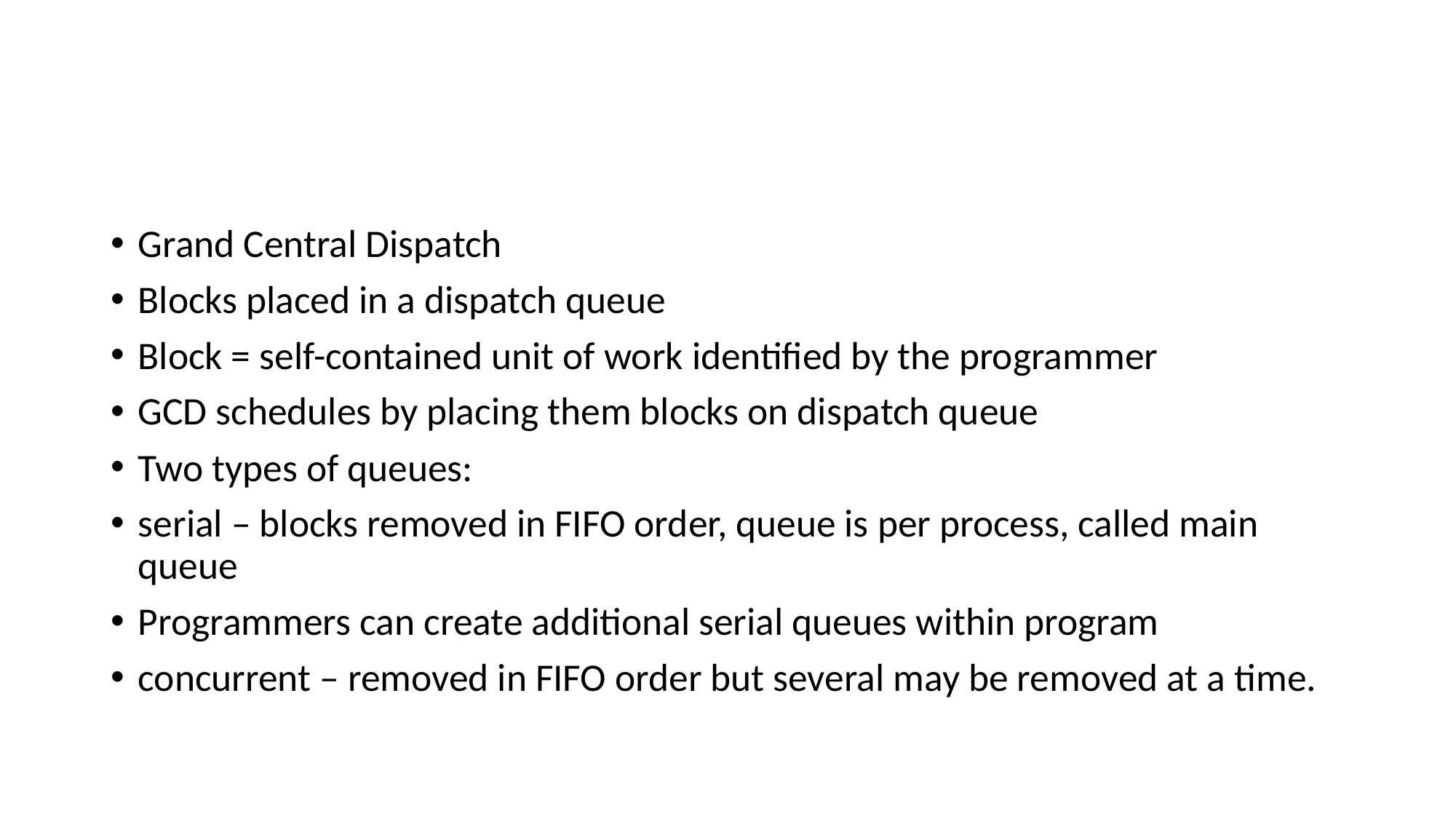

#
Grand Central Dispatch
Blocks placed in a dispatch queue
Block = self-contained unit of work identified by the programmer
GCD schedules by placing them blocks on dispatch queue
Two types of queues:
serial – blocks removed in FIFO order, queue is per process, called main queue
Programmers can create additional serial queues within program
concurrent – removed in FIFO order but several may be removed at a time.